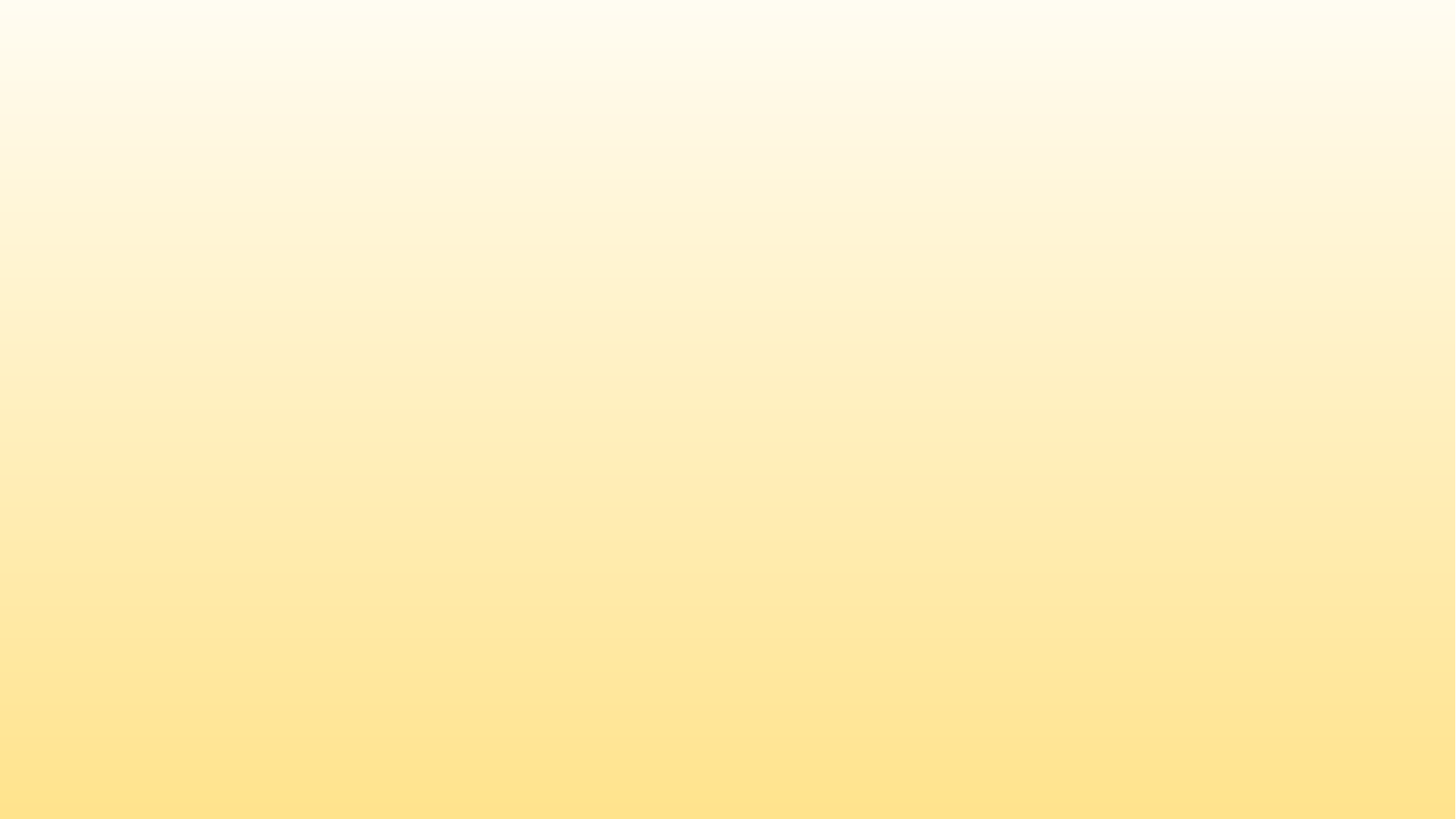

# ENTITIES
PATIENTS
DOCTOR-IN-CHARGE
ONLY AUTHORIZED DOCTORS OR RESEARCH INSTITUTIONS HAVE ACCESS TO THE PHR